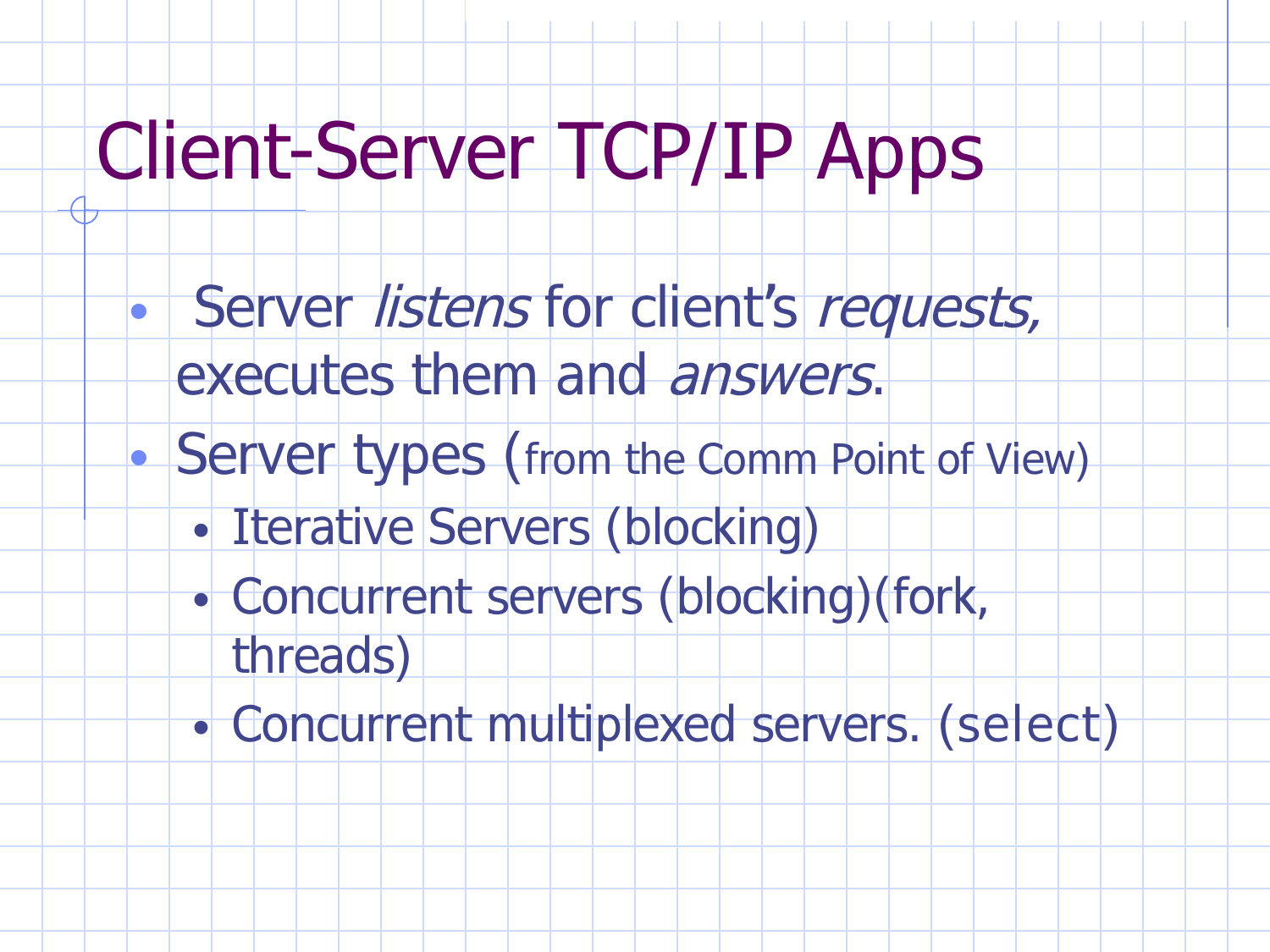

# Client-Server TCP/IP Apps
 Server listens for client’s requests, executes them and answers.
Server types (from the Comm Point of View)
Iterative Servers (blocking)
Concurrent servers (blocking)(fork, threads)
Concurrent multiplexed servers. (select)